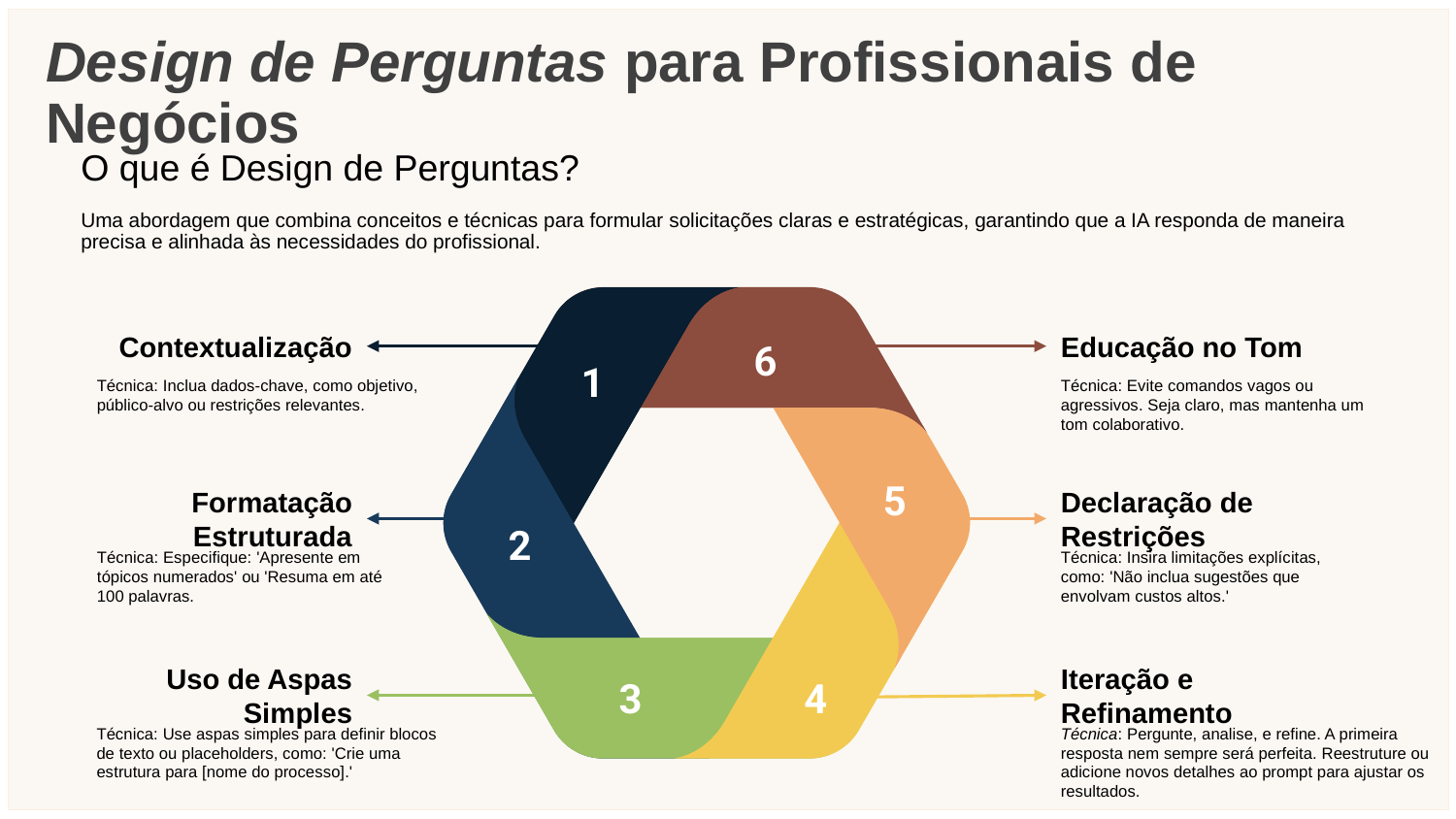

Design de Perguntas para Profissionais de Negócios
O que é Design de Perguntas?
Uma abordagem que combina conceitos e técnicas para formular solicitações claras e estratégicas, garantindo que a IA responda de maneira precisa e alinhada às necessidades do profissional.

6
1

5
2

3
4
Contextualização
Técnica: Inclua dados-chave, como objetivo, público-alvo ou restrições relevantes.
Educação no Tom
Técnica: Evite comandos vagos ou agressivos. Seja claro, mas mantenha um tom colaborativo.
Formatação Estruturada
Técnica: Especifique: 'Apresente em tópicos numerados' ou 'Resuma em até 100 palavras.
Declaração de Restrições
Técnica: Insira limitações explícitas, como: 'Não inclua sugestões que envolvam custos altos.'
Uso de Aspas Simples
Técnica: Use aspas simples para definir blocos de texto ou placeholders, como: 'Crie uma estrutura para [nome do processo].'
Iteração e Refinamento
Técnica: Pergunte, analise, e refine. A primeira resposta nem sempre será perfeita. Reestruture ou adicione novos detalhes ao prompt para ajustar os resultados.